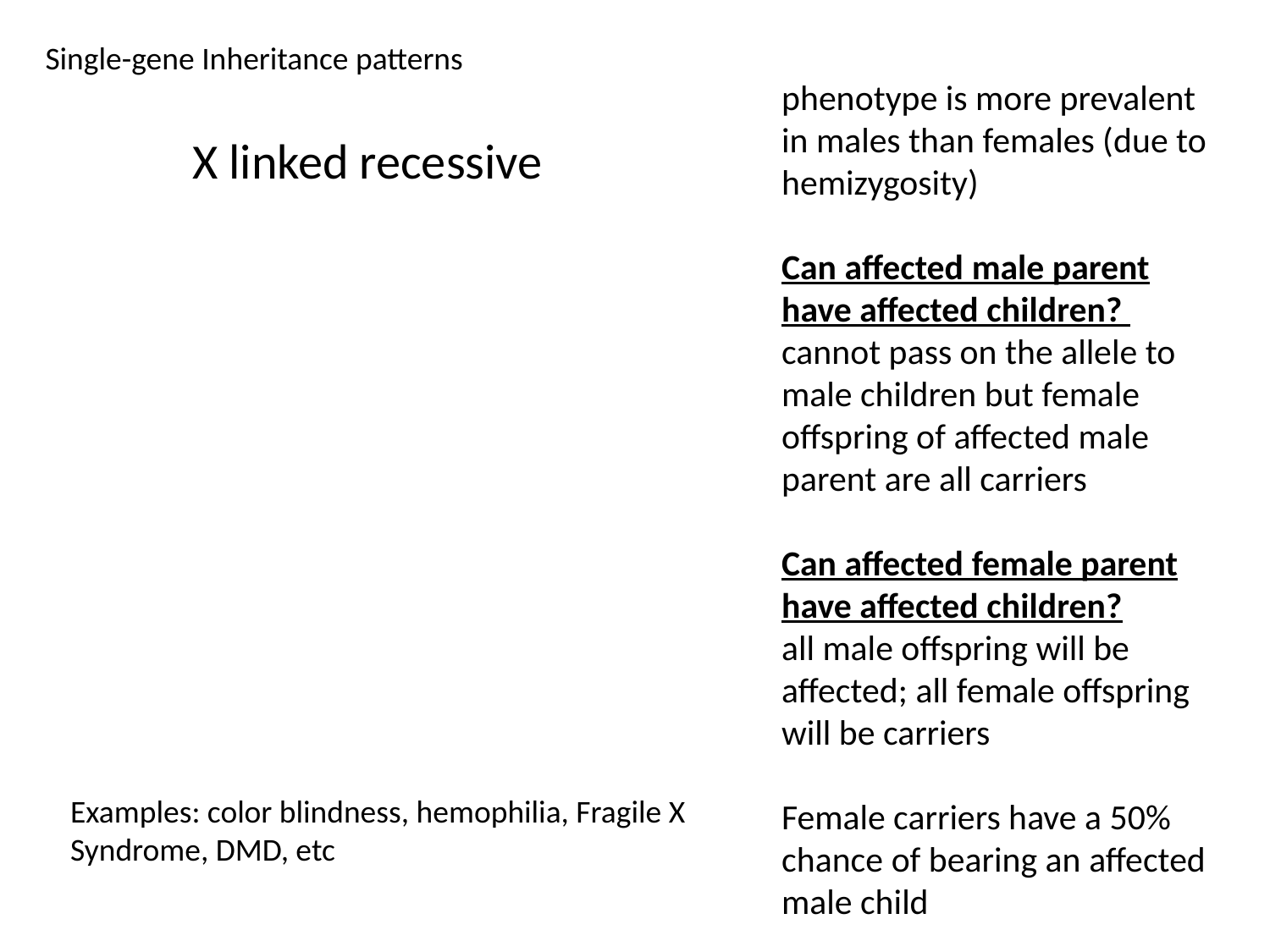

Single-gene Inheritance patterns
phenotype is more prevalent in males than females (due to hemizygosity)

Can affected male parent have affected children?
cannot pass on the allele to male children but female offspring of affected male parent are all carriers

Can affected female parent have affected children?
all male offspring will be affected; all female offspring will be carriers

Female carriers have a 50% chance of bearing an affected male child
X linked recessive
Examples: color blindness, hemophilia, Fragile X Syndrome, DMD, etc